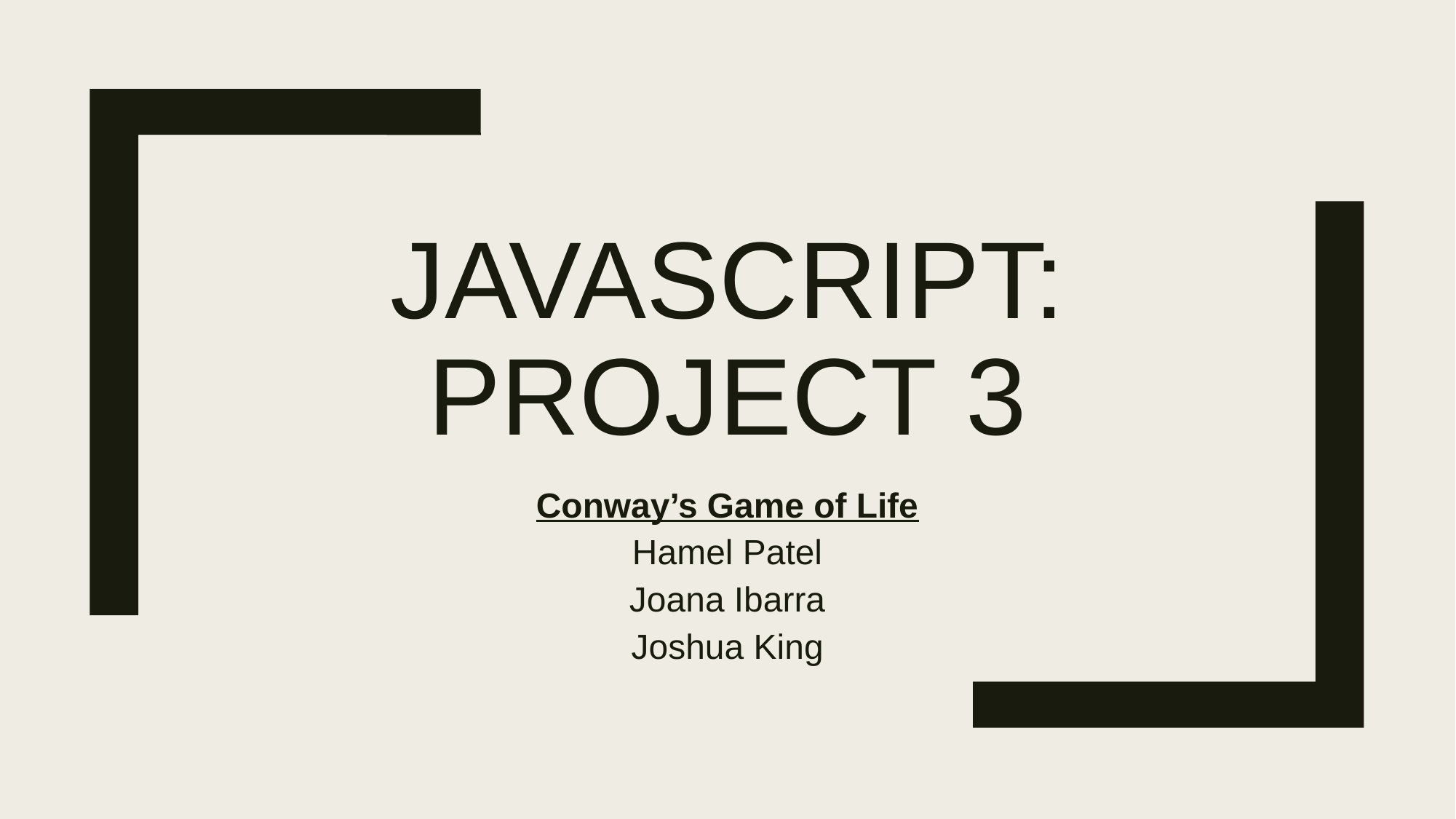

# JavaScript: project 3
Conway’s Game of Life
Hamel Patel
Joana Ibarra
Joshua King